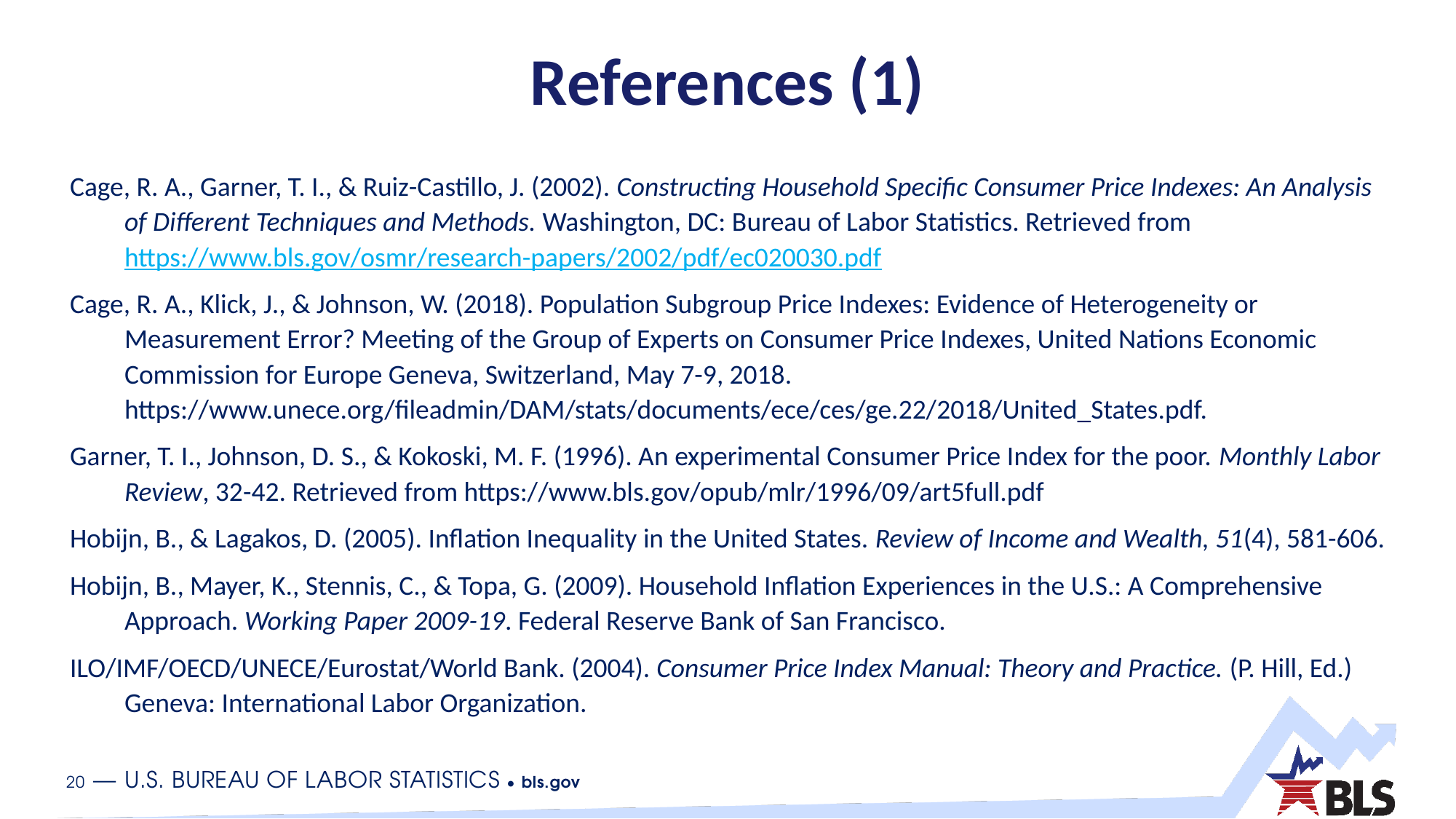

# References (1)
Cage, R. A., Garner, T. I., & Ruiz-Castillo, J. (2002). Constructing Household Specific Consumer Price Indexes: An Analysis of Different Techniques and Methods. Washington, DC: Bureau of Labor Statistics. Retrieved from https://www.bls.gov/osmr/research-papers/2002/pdf/ec020030.pdf
Cage, R. A., Klick, J., & Johnson, W. (2018). Population Subgroup Price Indexes: Evidence of Heterogeneity or Measurement Error? Meeting of the Group of Experts on Consumer Price Indexes, United Nations Economic Commission for Europe Geneva, Switzerland, May 7-9, 2018. https://www.unece.org/fileadmin/DAM/stats/documents/ece/ces/ge.22/2018/United_States.pdf.
Garner, T. I., Johnson, D. S., & Kokoski, M. F. (1996). An experimental Consumer Price Index for the poor. Monthly Labor Review, 32-42. Retrieved from https://www.bls.gov/opub/mlr/1996/09/art5full.pdf
Hobijn, B., & Lagakos, D. (2005). Inflation Inequality in the United States. Review of Income and Wealth, 51(4), 581-606.
Hobijn, B., Mayer, K., Stennis, C., & Topa, G. (2009). Household Inflation Experiences in the U.S.: A Comprehensive Approach. Working Paper 2009-19. Federal Reserve Bank of San Francisco.
ILO/IMF/OECD/UNECE/Eurostat/World Bank. (2004). Consumer Price Index Manual: Theory and Practice. (P. Hill, Ed.) Geneva: International Labor Organization.